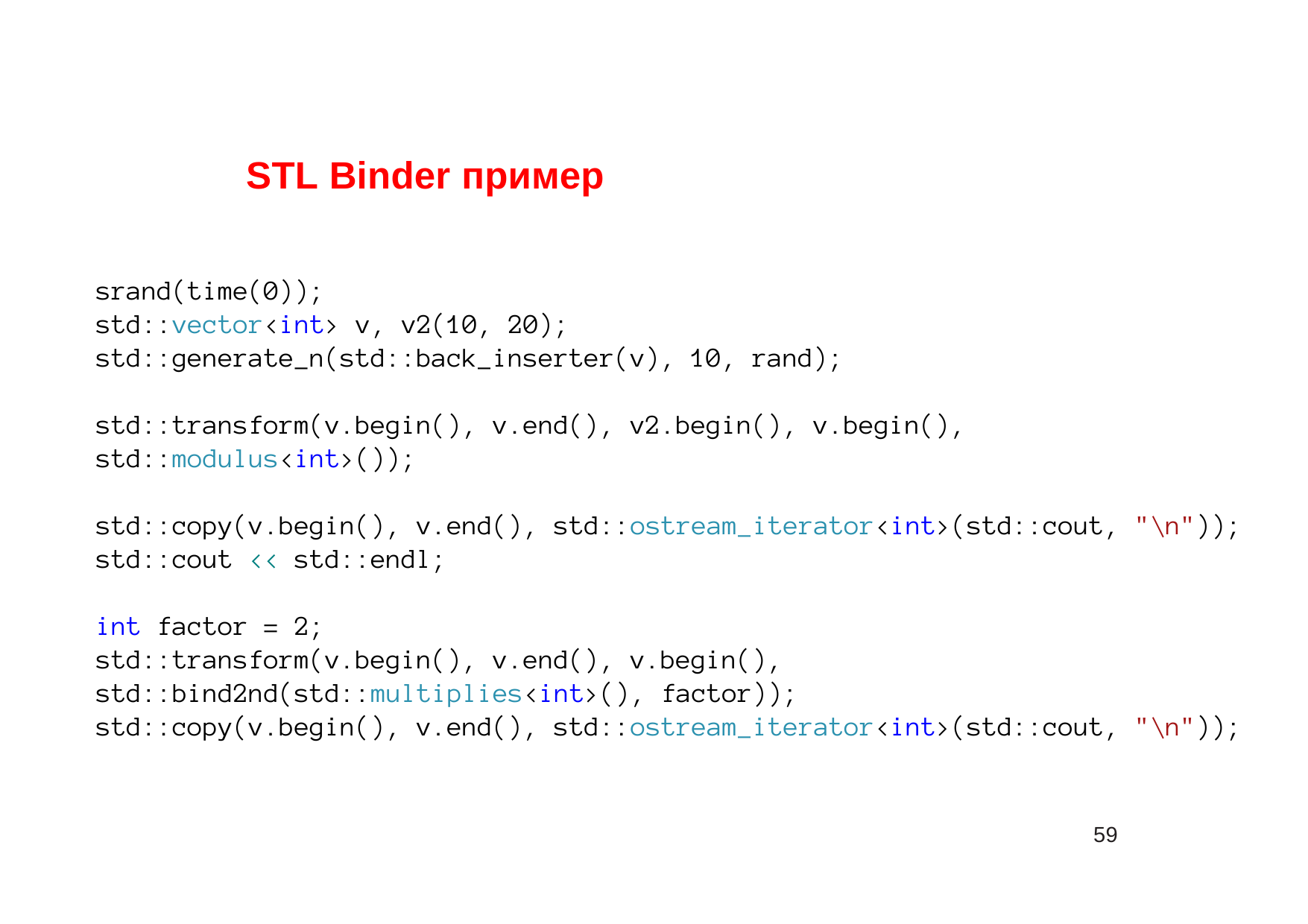

# STL Binder пример
srand(time(0));
std::vector<int> v, v2(10, 20);
std::generate_n(std::back_inserter(v), 10, rand);

std::transform(v.begin(), v.end(), v2.begin(), v.begin(), std::modulus<int>());

std::copy(v.begin(), v.end(), std::ostream_iterator<int>(std::cout, "\n"));
std::cout << std::endl;

int factor = 2;
std::transform(v.begin(), v.end(), v.begin(), std::bind2nd(std::multiplies<int>(), factor));
std::copy(v.begin(), v.end(), std::ostream_iterator<int>(std::cout, "\n"));
59